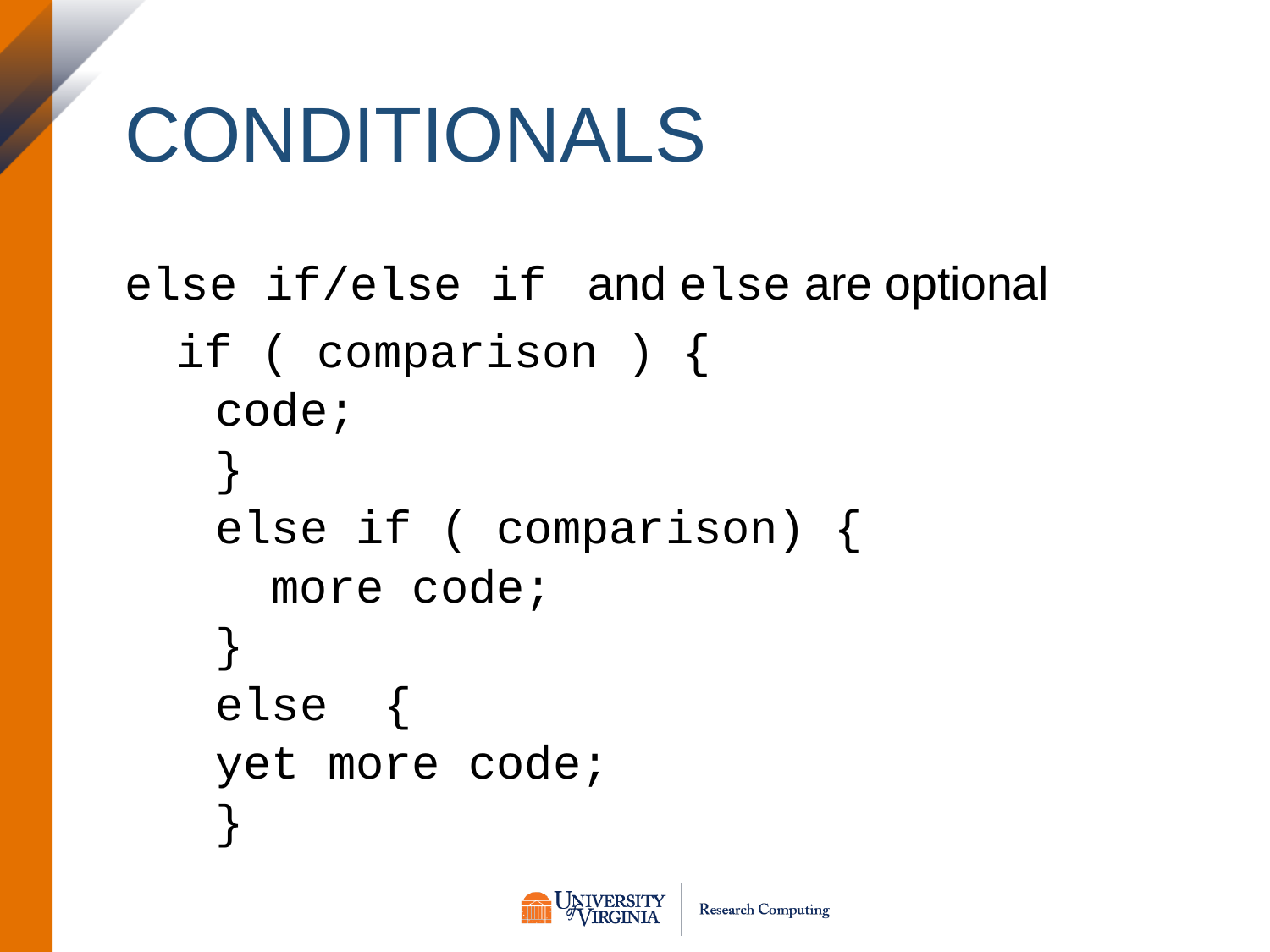

# Conditionals
else if/else if  and else are optional
    if ( comparison ) {
	code;
}
else if ( comparison) {
  more code;
}
else  {
	yet more code;
}